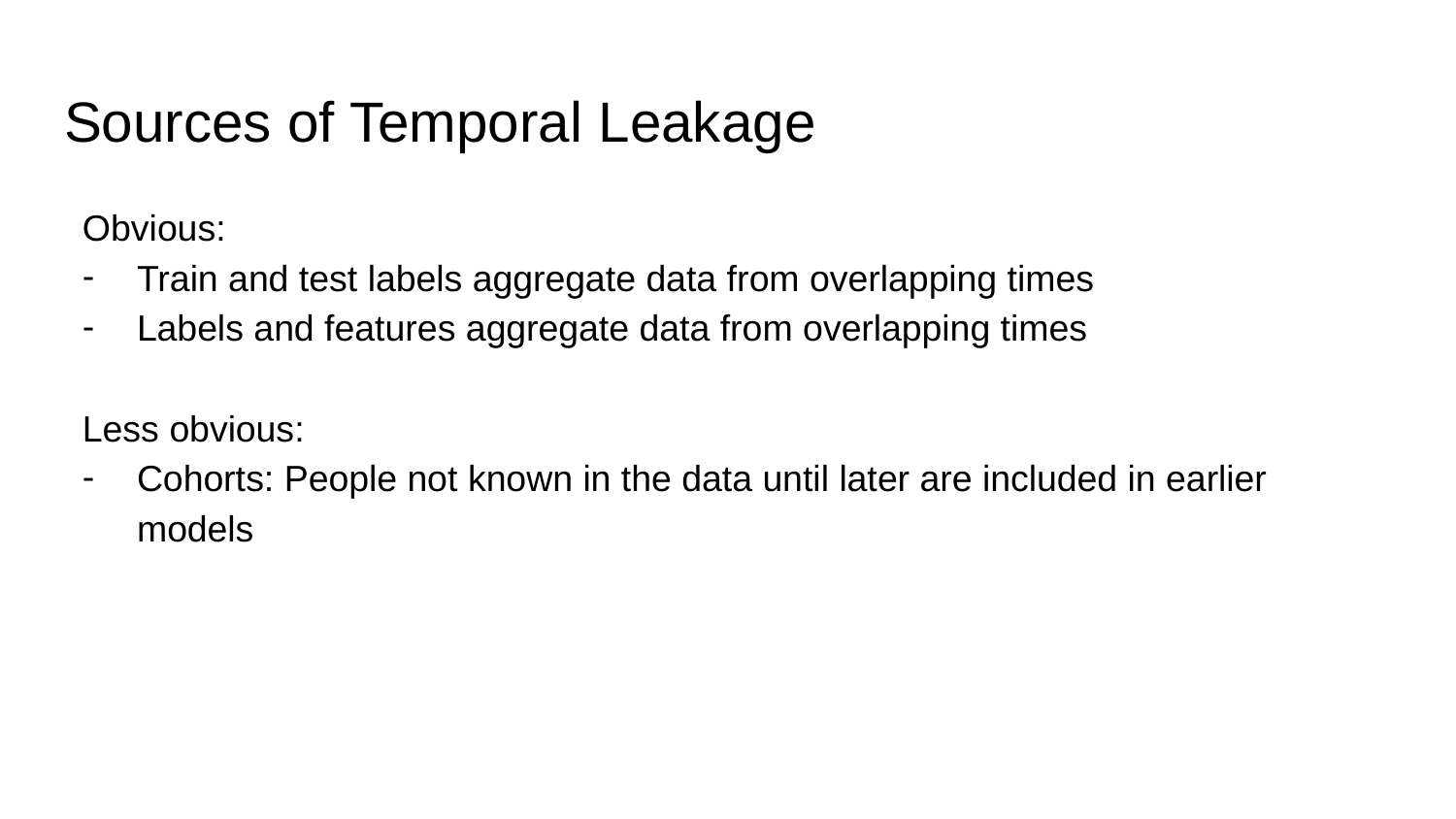

# Sources of Temporal Leakage
Obvious:
Train and test labels aggregate data from overlapping times
Labels and features aggregate data from overlapping times

Less obvious:
Cohorts: People not known in the data until later are included in earlier models